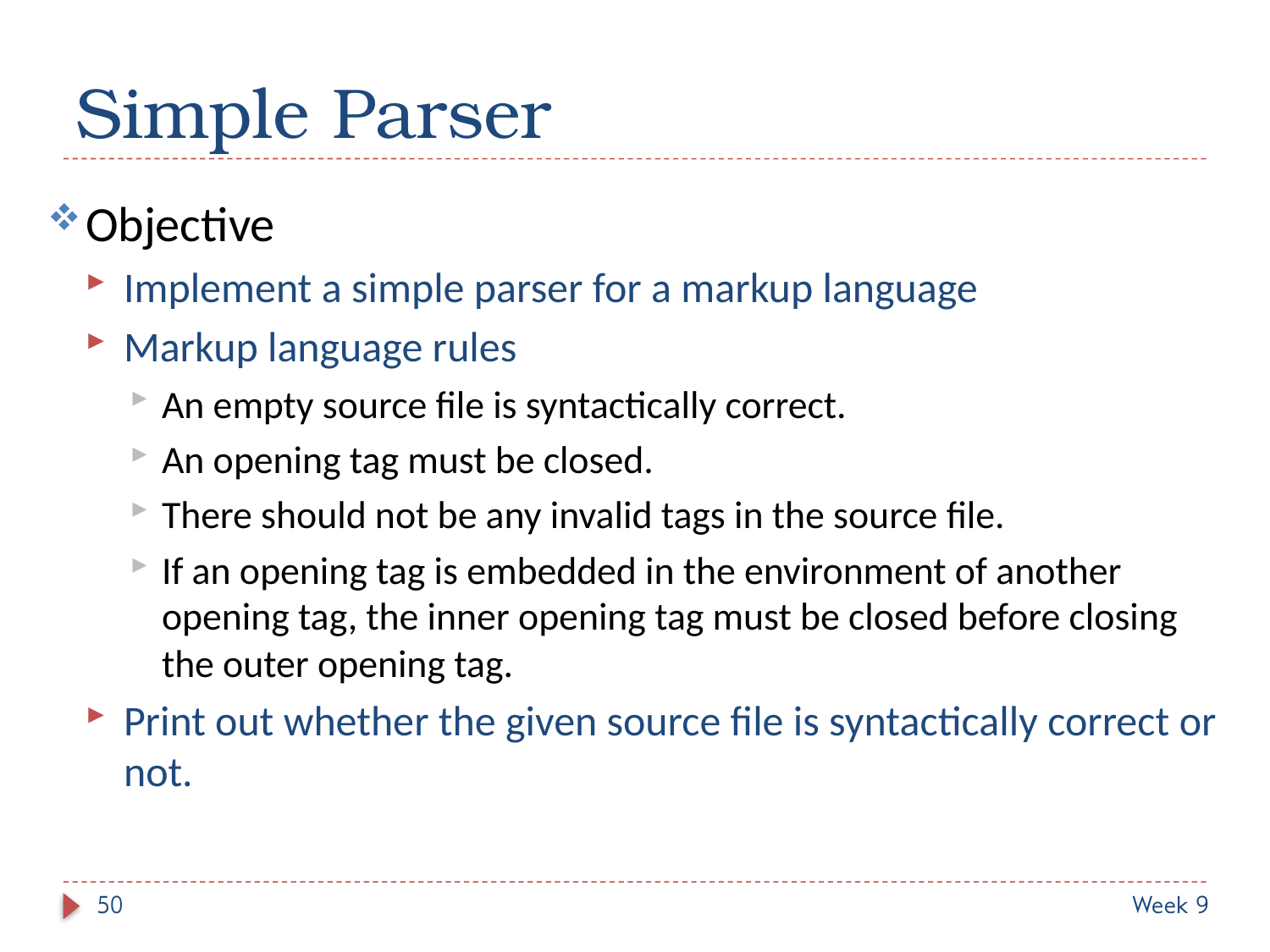

# Simple Parser
Objective
Implement a simple parser for a markup language
Markup language rules
An empty source file is syntactically correct.
An opening tag must be closed.
There should not be any invalid tags in the source file.
If an opening tag is embedded in the environment of another opening tag, the inner opening tag must be closed before closing the outer opening tag.
Print out whether the given source file is syntactically correct or not.

50
Week 9